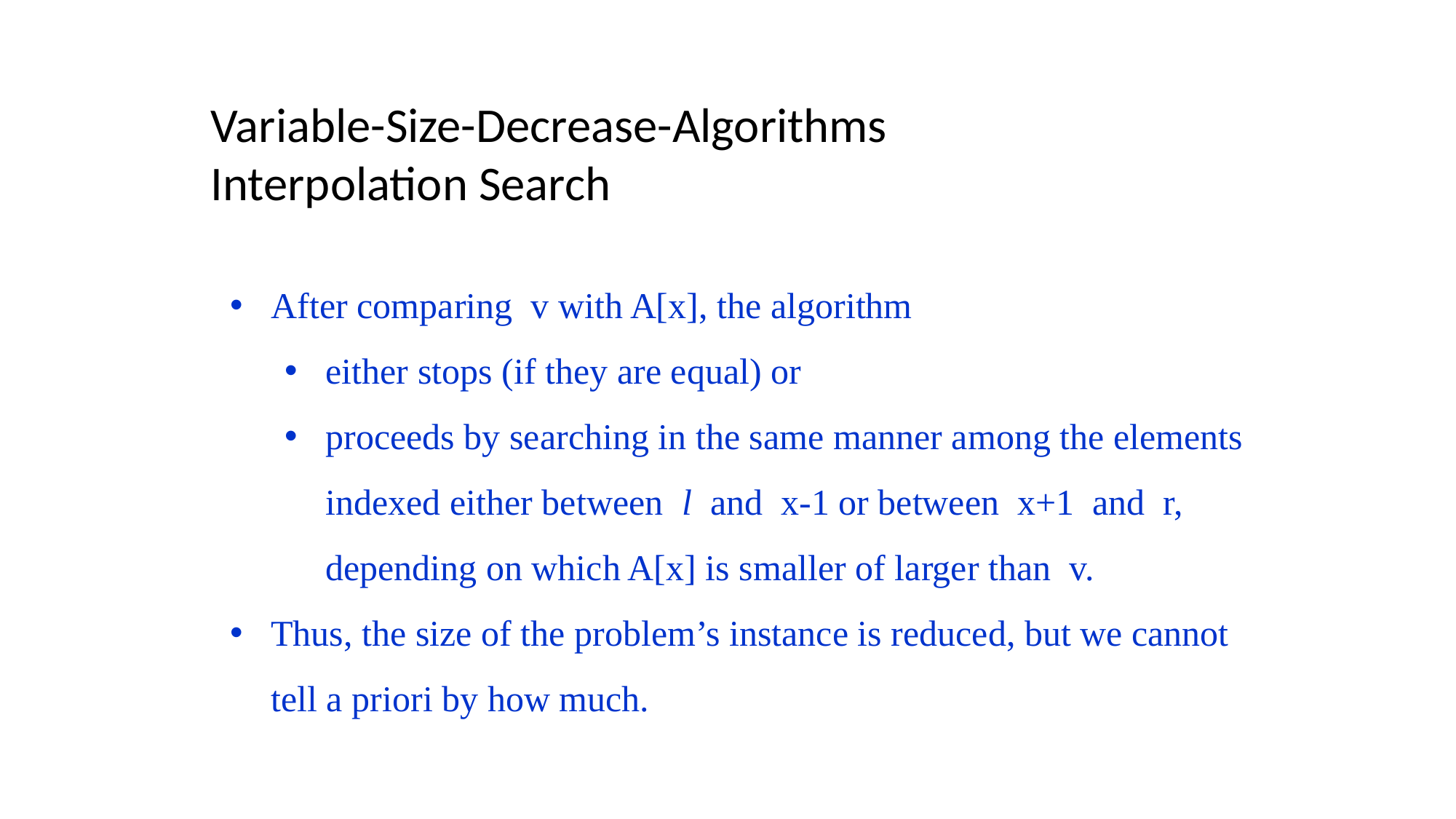

Variable-Size-Decrease-Algorithms
Interpolation Search
After comparing  v with A[x], the algorithm
either stops (if they are equal) or
proceeds by searching in the same manner among the elements indexed either between  l  and  x-1 or between  x+1  and  r, depending on which A[x] is smaller of larger than  v.
Thus, the size of the problem’s instance is reduced, but we cannot tell a priori by how much.